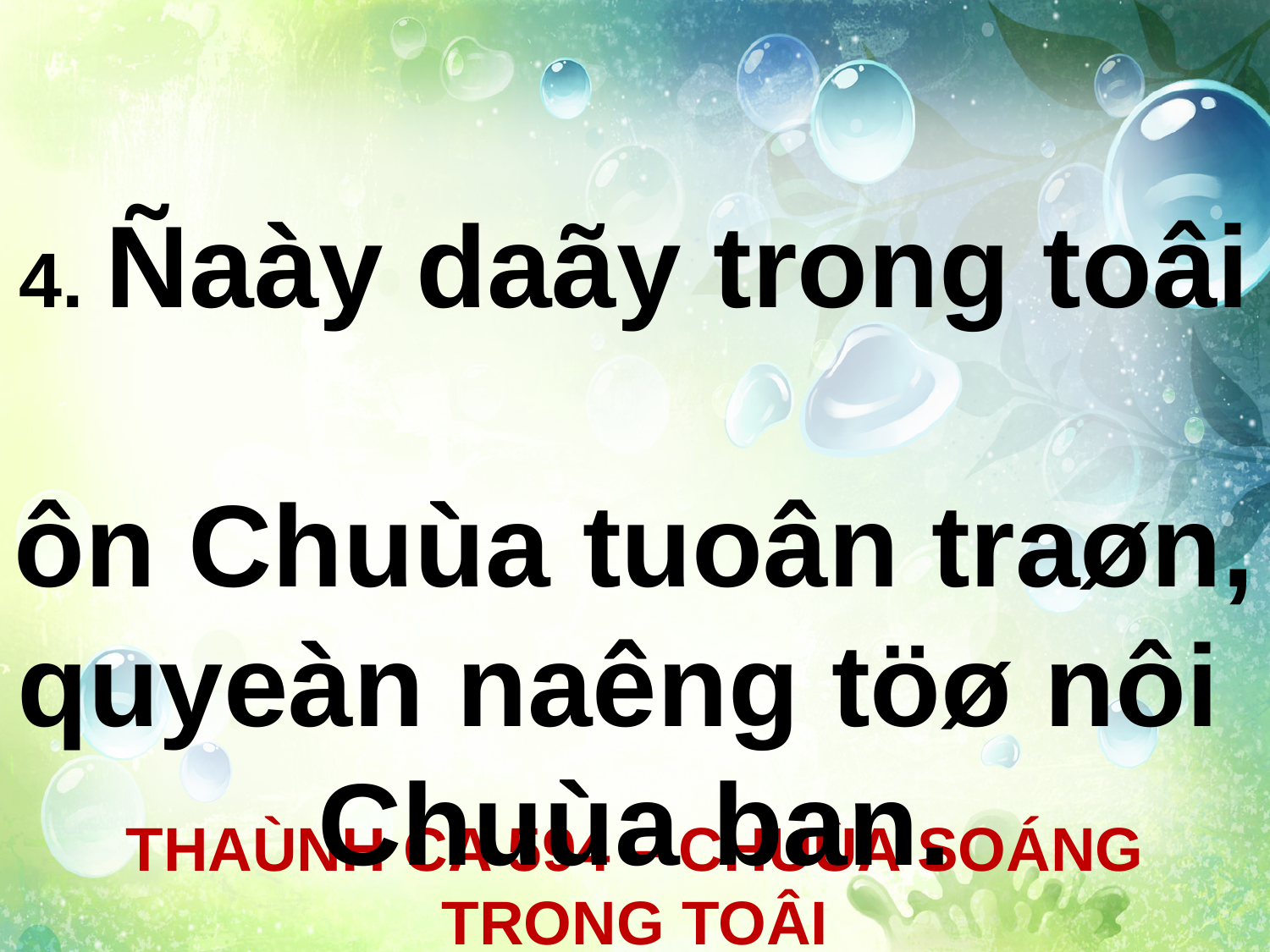

4. Ñaày daãy trong toâi
ôn Chuùa tuoân traøn, quyeàn naêng töø nôi
Chuùa ban.
THAÙNH CA 594 – CHUÙA SOÁNG TRONG TOÂI